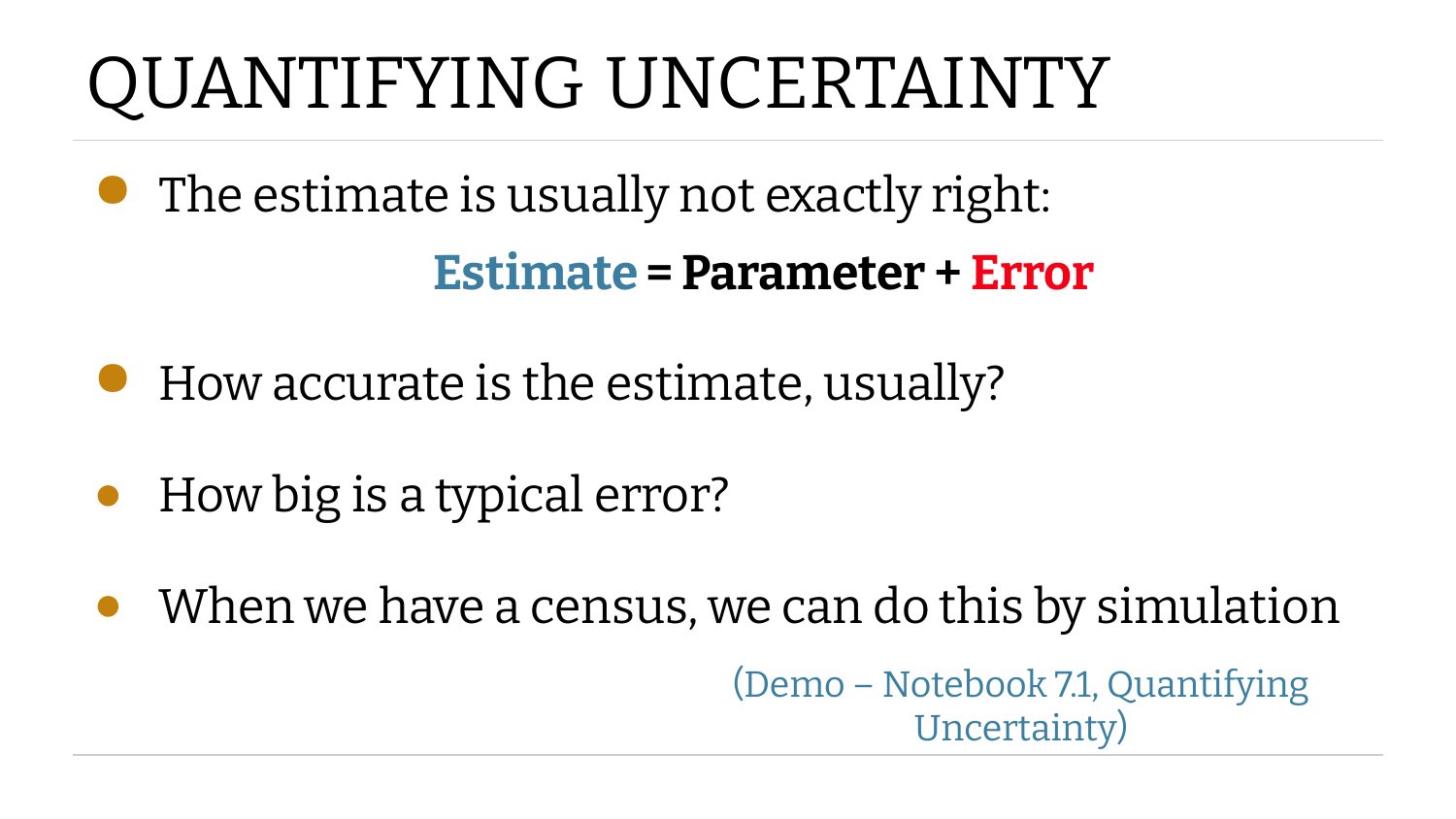

# Quantifying Uncertainty
The estimate is usually not exactly right:
Estimate = Parameter + Error

How accurate is the estimate, usually?

How big is a typical error?

When we have a census, we can do this by simulation
(Demo – Notebook 7.1, Quantifying Uncertainty)